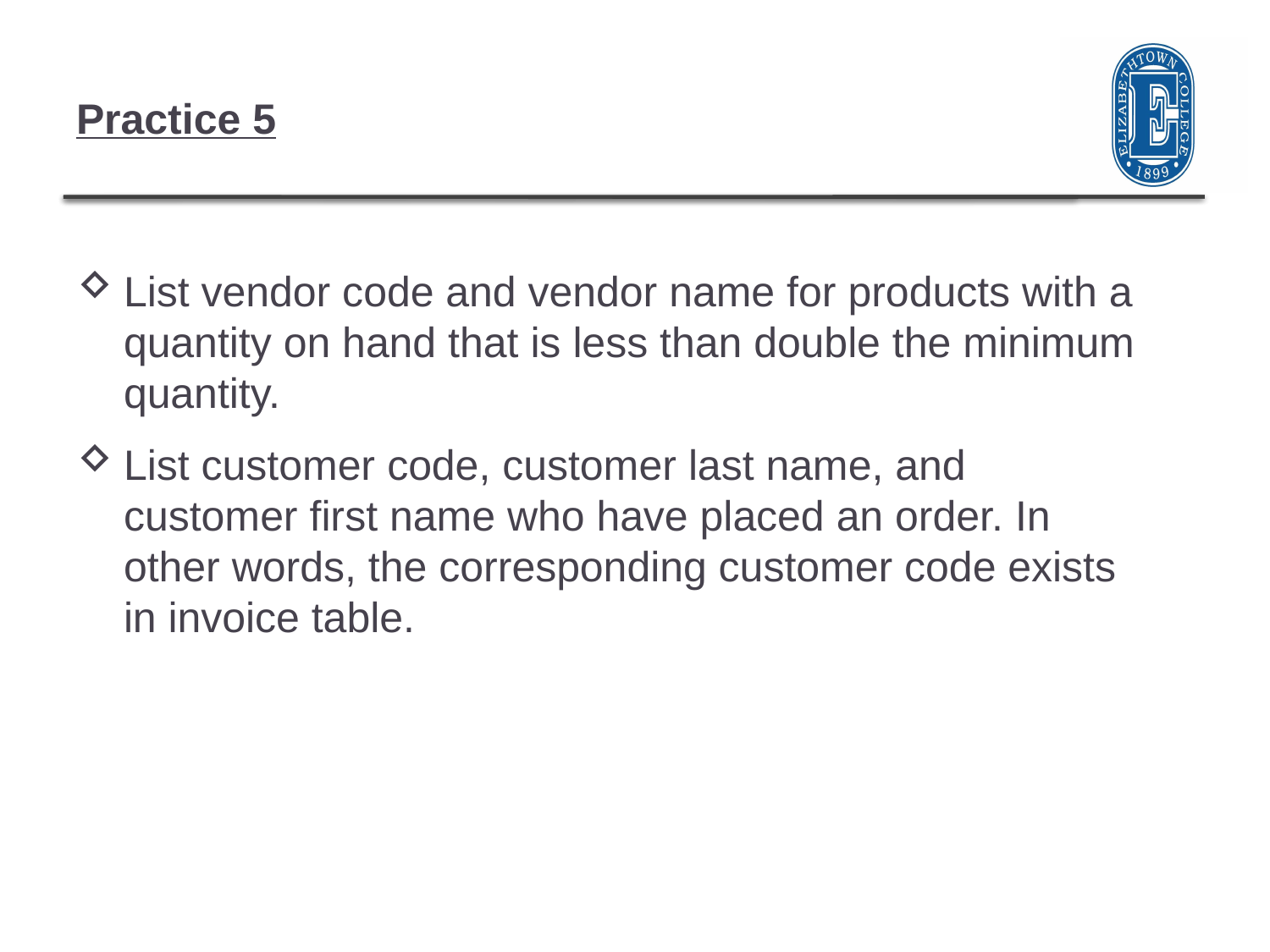

# Practice 5
List vendor code and vendor name for products with a quantity on hand that is less than double the minimum quantity.
List customer code, customer last name, and customer first name who have placed an order. In other words, the corresponding customer code exists in invoice table.